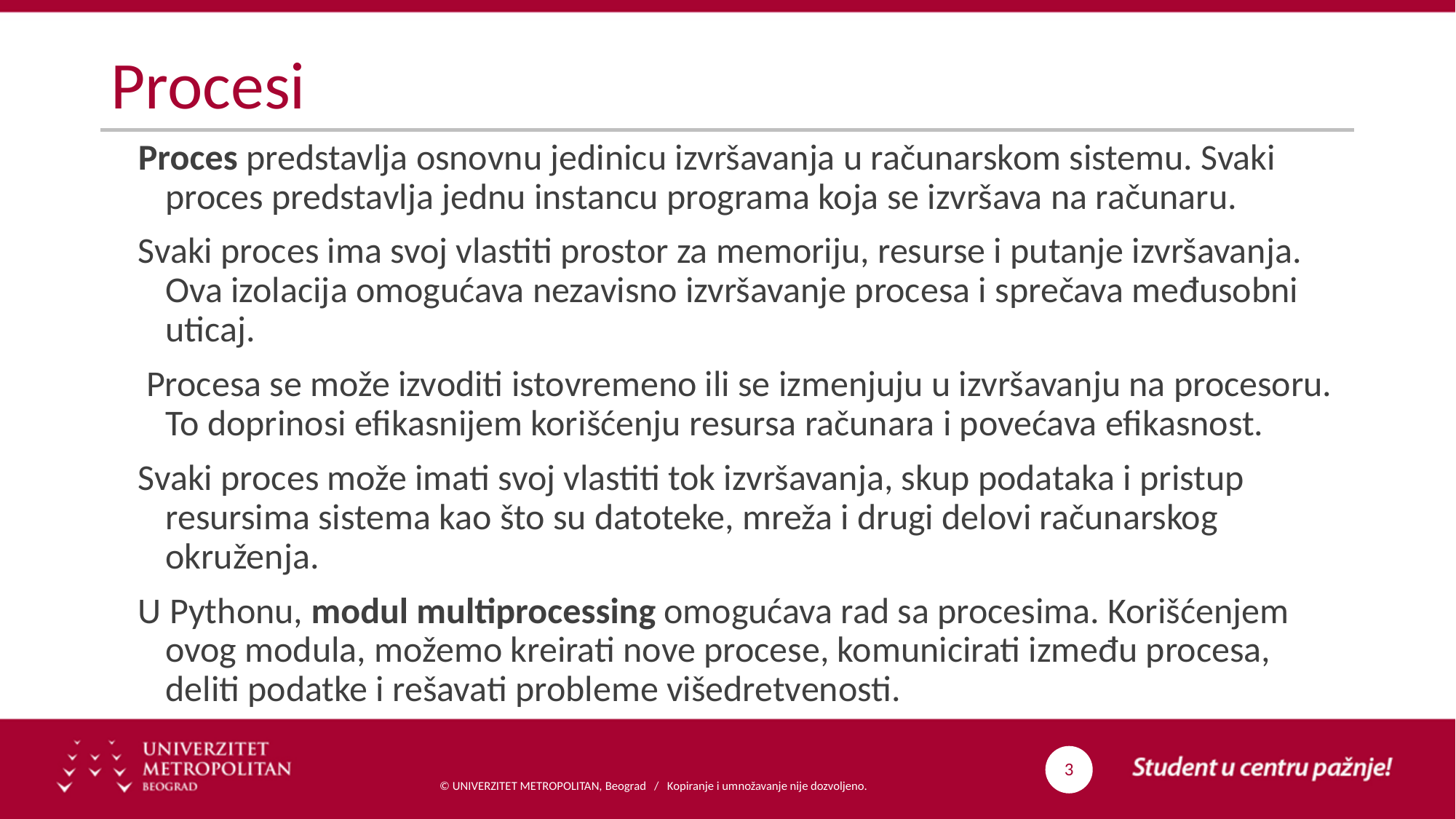

# Procesi
Proces predstavlja osnovnu jedinicu izvršavanja u računarskom sistemu. Svaki proces predstavlja jednu instancu programa koja se izvršava na računaru.
Svaki proces ima svoj vlastiti prostor za memoriju, resurse i putanje izvršavanja. Ova izolacija omogućava nezavisno izvršavanje procesa i sprečava međusobni uticaj.
 Procesa se može izvoditi istovremeno ili se izmenjuju u izvršavanju na procesoru. To doprinosi efikasnijem korišćenju resursa računara i povećava efikasnost.
Svaki proces može imati svoj vlastiti tok izvršavanja, skup podataka i pristup resursima sistema kao što su datoteke, mreža i drugi delovi računarskog okruženja.
U Pythonu, modul multiprocessing omogućava rad sa procesima. Korišćenjem ovog modula, možemo kreirati nove procese, komunicirati između procesa, deliti podatke i rešavati probleme višedretvenosti.